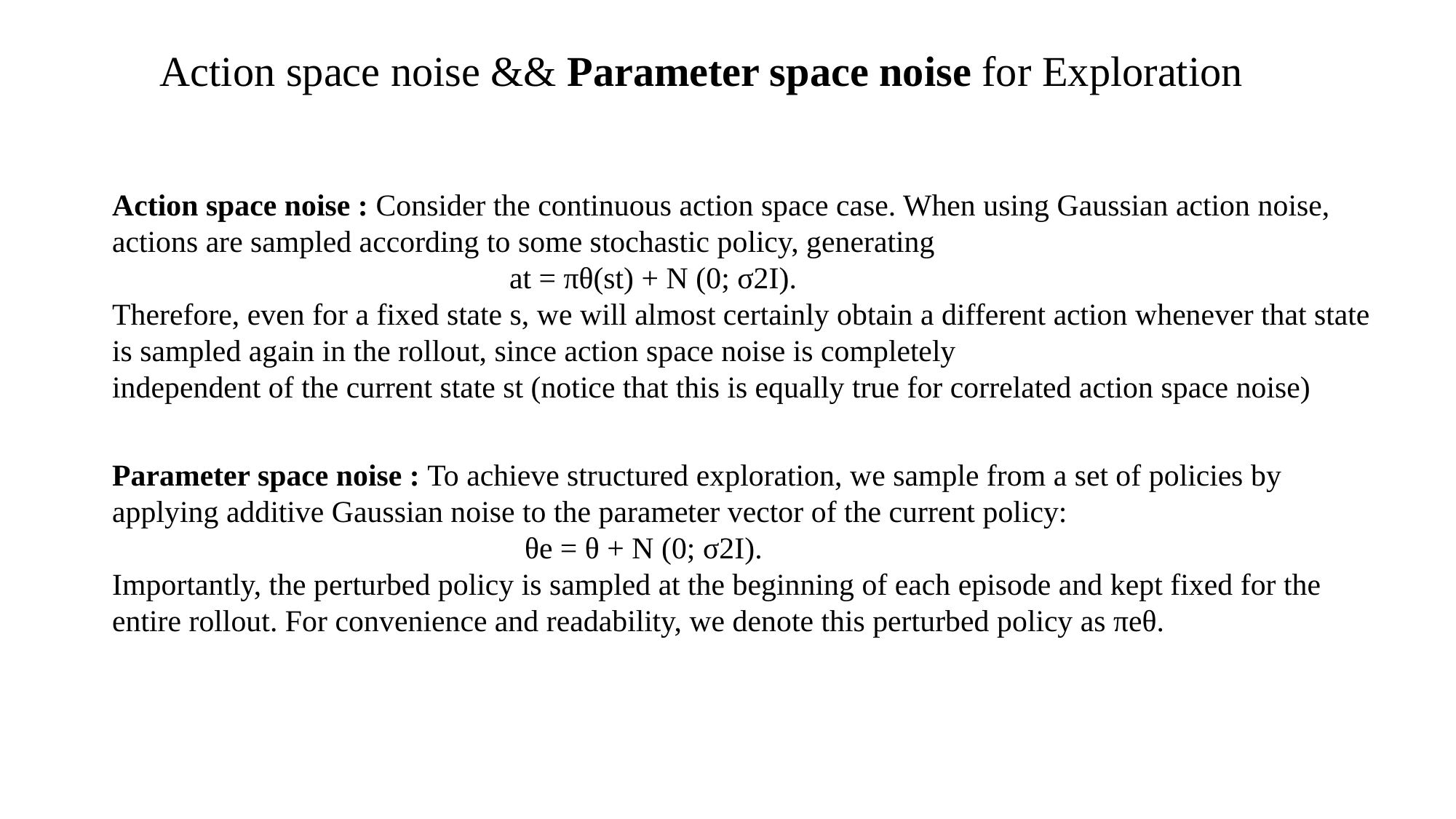

Action space noise && Parameter space noise for Exploration

Action space noise : Consider the continuous action space case. When using Gaussian action noise, actions are sampled according to some stochastic policy, generating
                                                    at = πθ(st) + N (0; σ2I).
Therefore, even for a fixed state s, we will almost certainly obtain a different action whenever that state is sampled again in the rollout, since action space noise is completely
independent of the current state st (notice that this is equally true for correlated action space noise)
Parameter space noise : To achieve structured exploration, we sample from a set of policies by applying additive Gaussian noise to the parameter vector of the current policy:
                                                      θe = θ + N (0; σ2I).
Importantly, the perturbed policy is sampled at the beginning of each episode and kept fixed for the entire rollout. For convenience and readability, we denote this perturbed policy as πeθ.